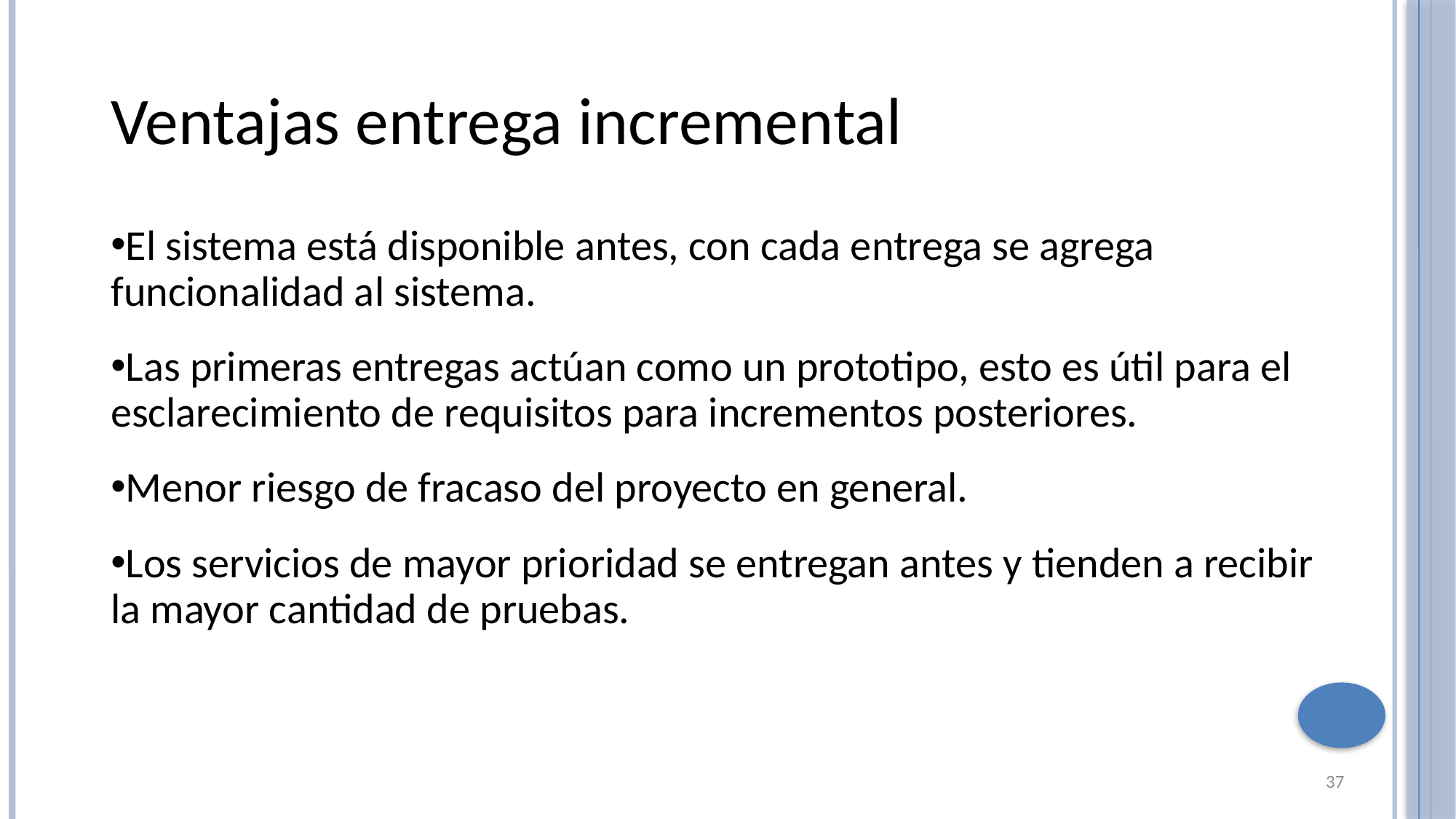

Ventajas entrega incremental
El sistema está disponible antes, con cada entrega se agrega funcionalidad al sistema.

Las primeras entregas actúan como un prototipo, esto es útil para el esclarecimiento de requisitos para incrementos posteriores.

Menor riesgo de fracaso del proyecto en general.

Los servicios de mayor prioridad se entregan antes y tienden a recibir la mayor cantidad de pruebas.
37